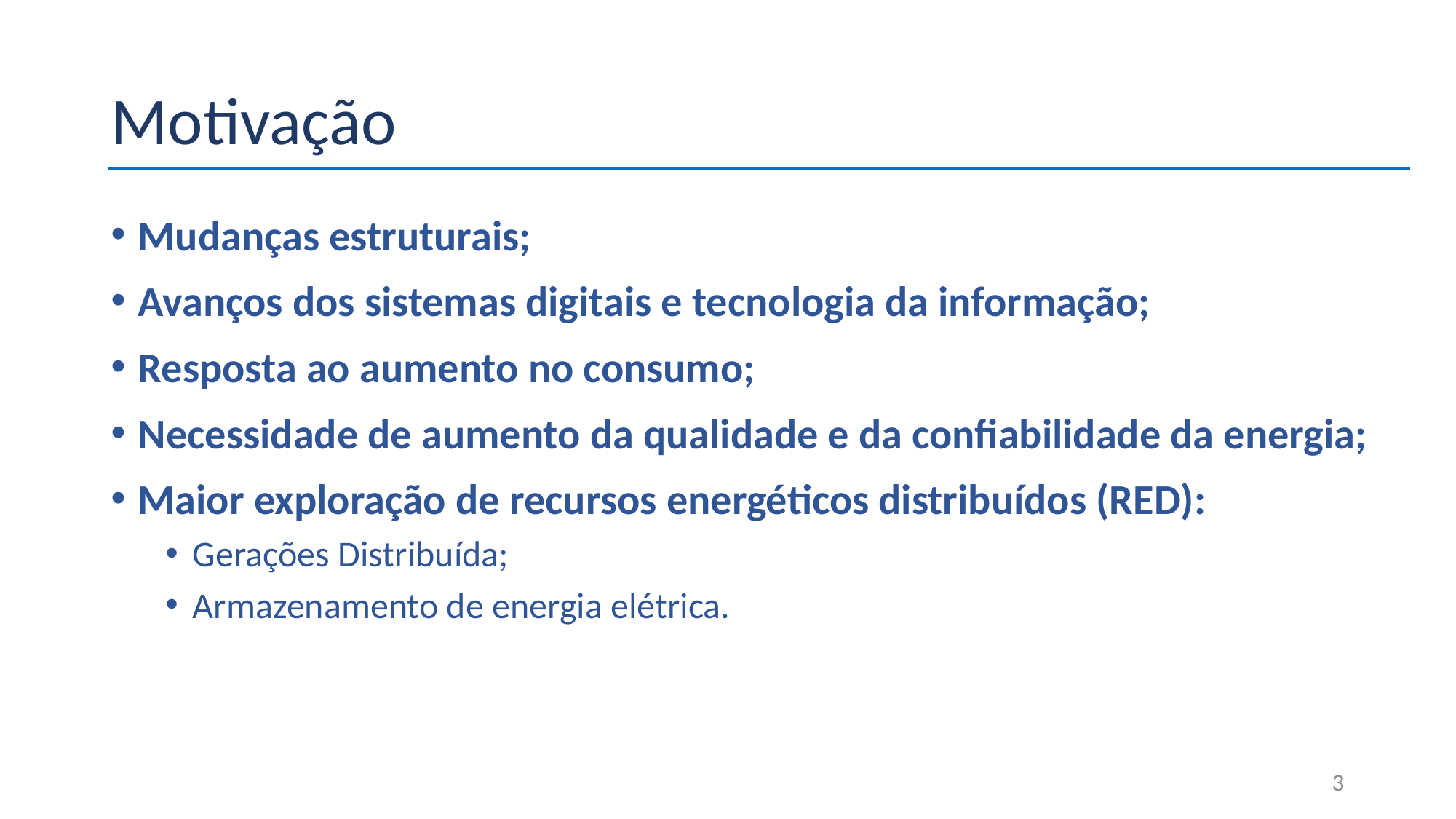

# Motivação
Mudanças estruturais;
Avanços dos sistemas digitais e tecnologia da informação;
Resposta ao aumento no consumo;
Necessidade de aumento da qualidade e da confiabilidade da energia;
Maior exploração de recursos energéticos distribuídos (RED):
Gerações Distribuída;
Armazenamento de energia elétrica.
3